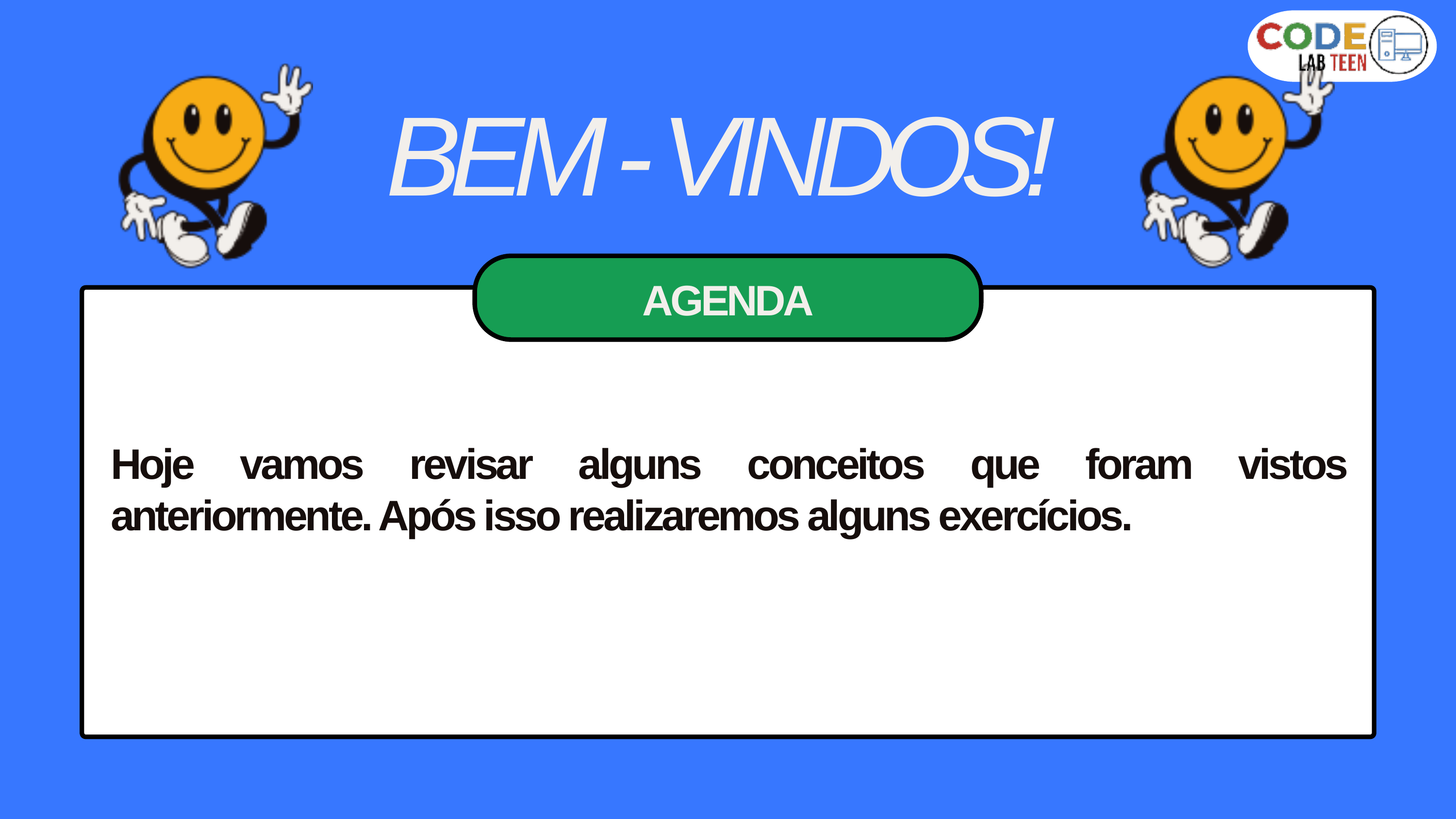

BEM - VINDOS!

AGENDA

Hoje vamos revisar alguns conceitos que foram vistos anteriormente. Após isso realizaremos alguns exercícios.